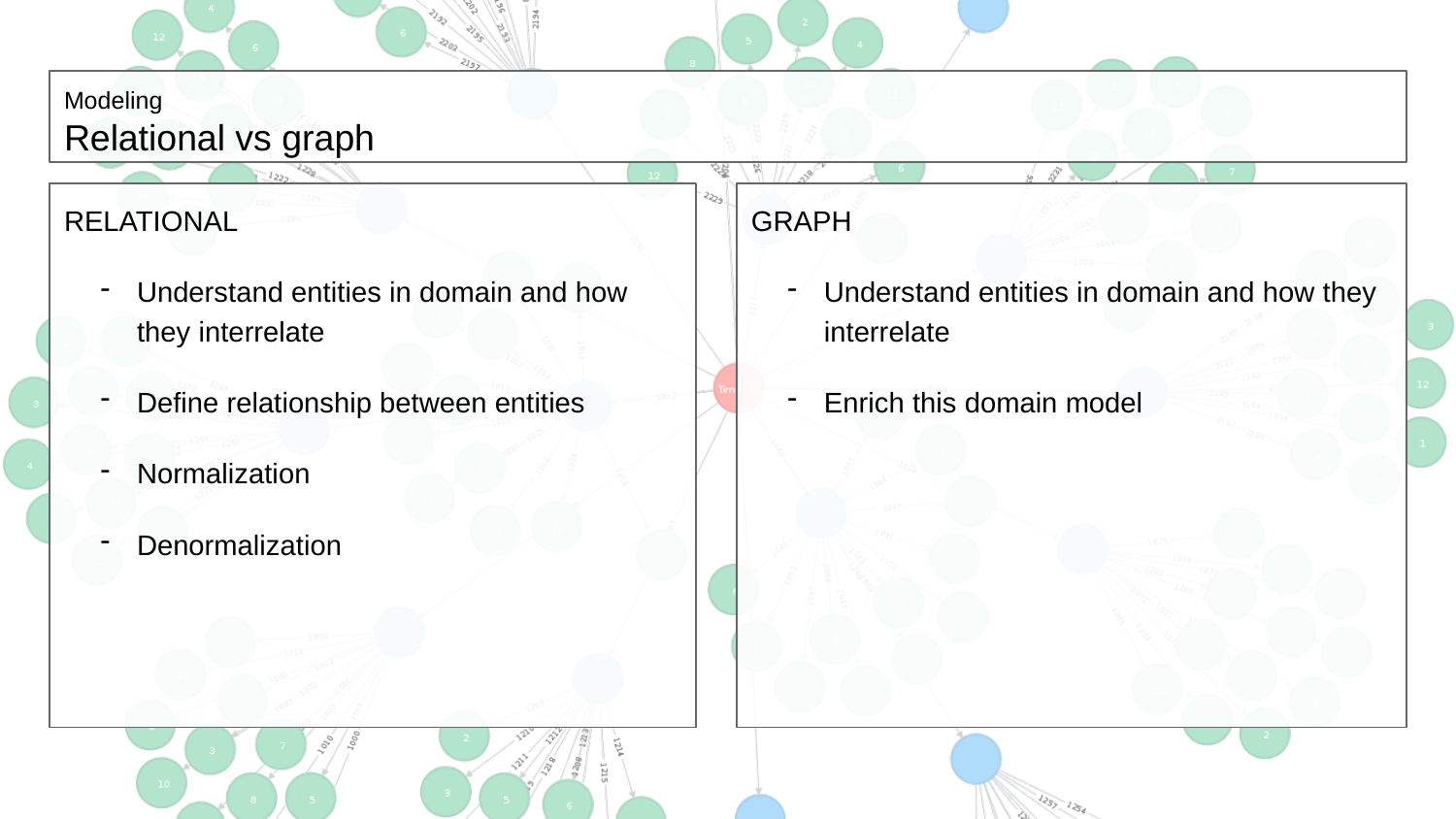

# Modeling
Relational vs graph
RELATIONAL
Understand entities in domain and how they interrelate
Define relationship between entities
Normalization
Denormalization
GRAPH
Understand entities in domain and how they interrelate
Enrich this domain model